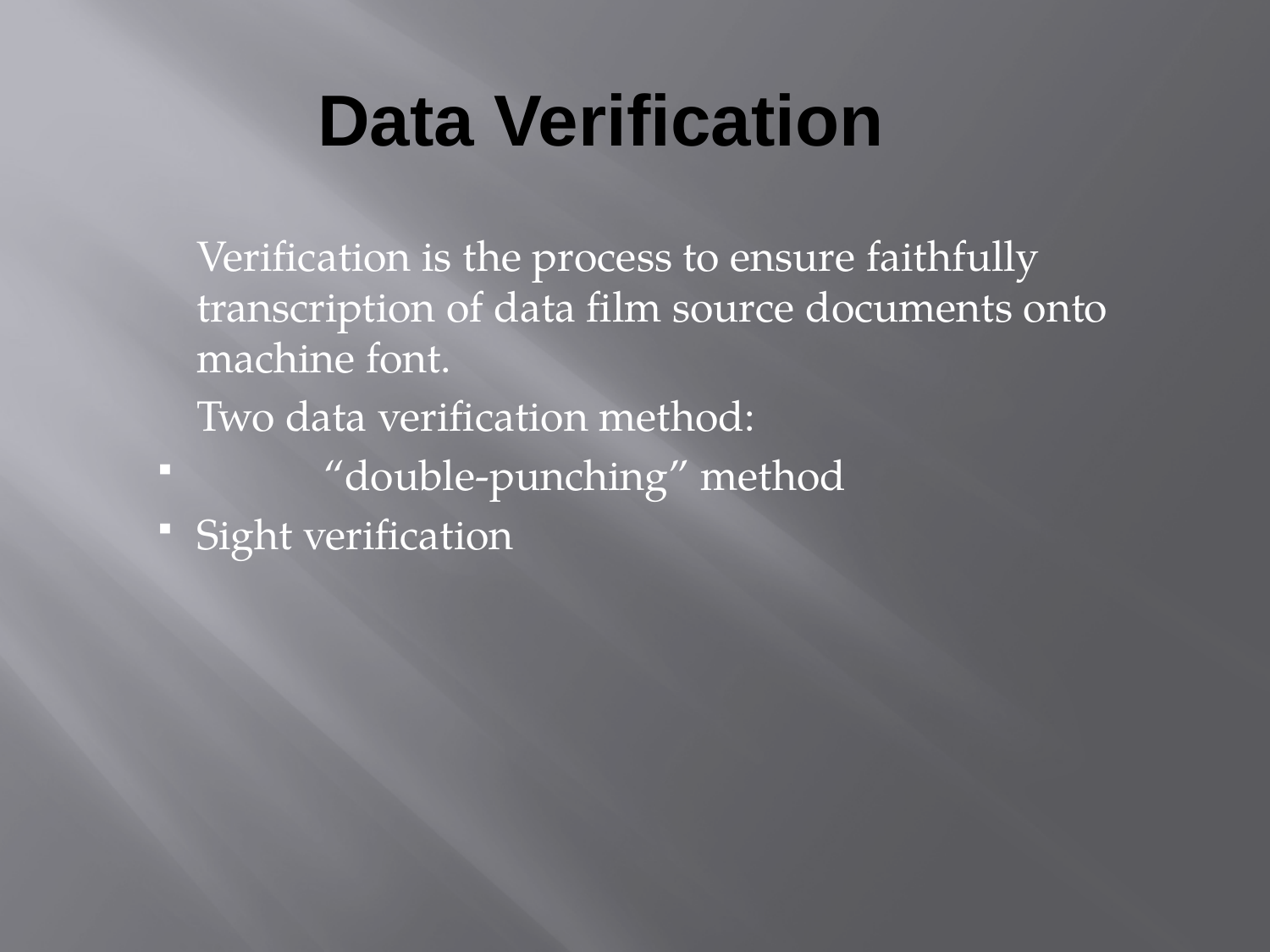

# Data Verification
	Verification is the process to ensure faithfully transcription of data film source documents onto machine font.
	Two data verification method:
	“double-punching” method
Sight verification